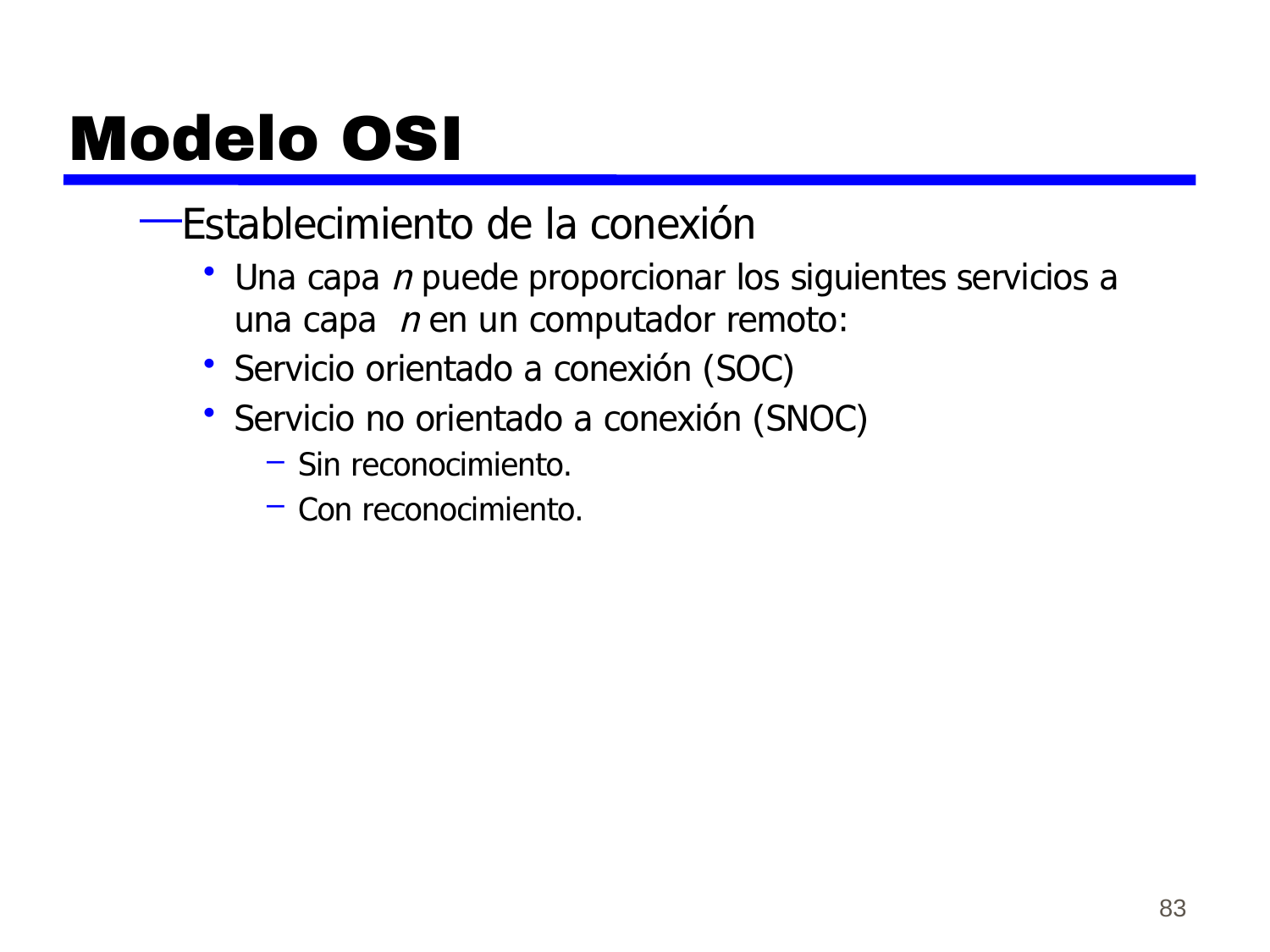

# Modelo OSI
Establecimiento de la conexión
Una capa n puede proporcionar los siguientes servicios a una capa  n en un computador remoto:
Servicio orientado a conexión (SOC)
Servicio no orientado a conexión (SNOC)
Sin reconocimiento.
Con reconocimiento.
83